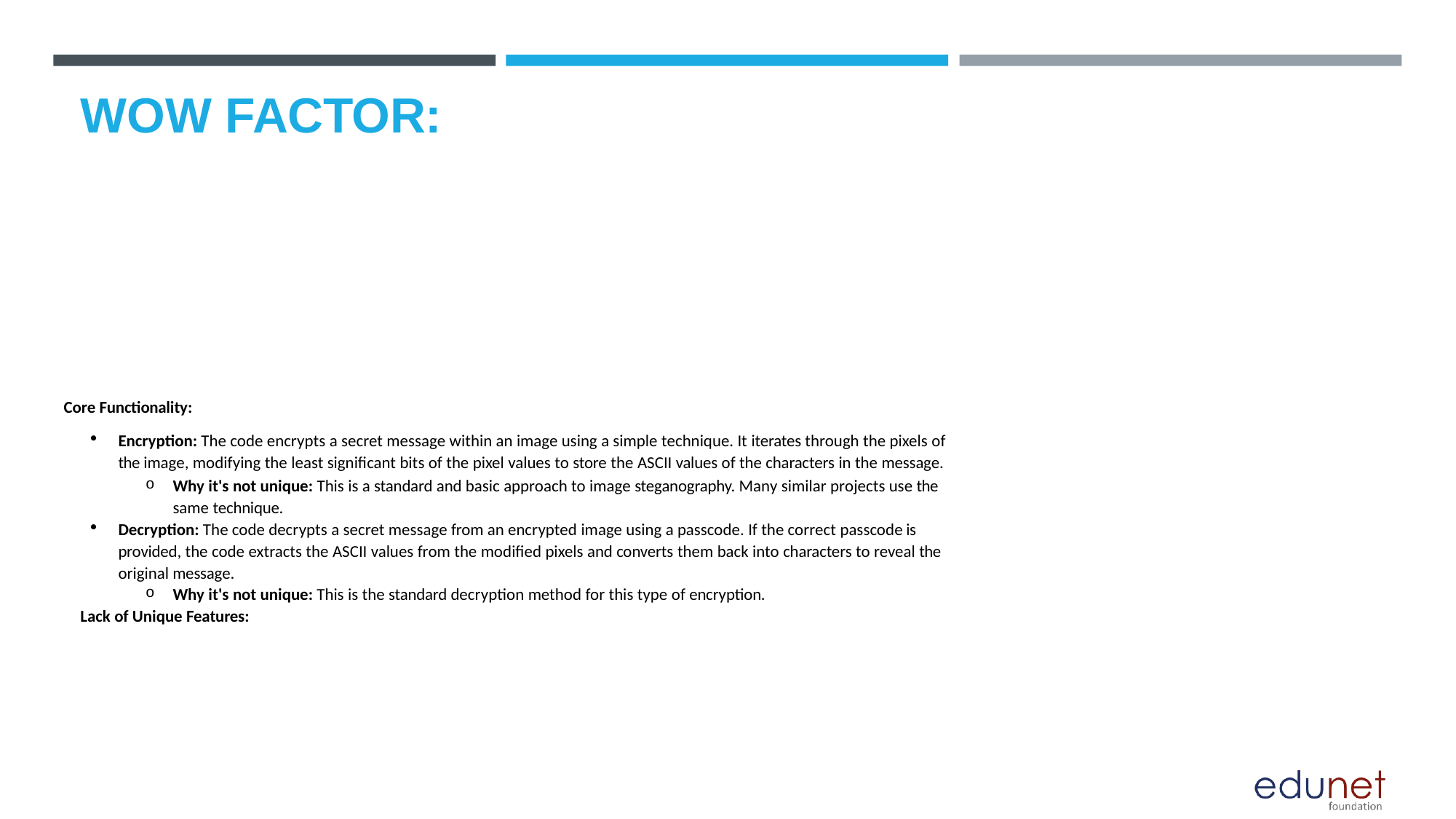

# WOW FACTOR:
Core Functionality:
Encryption: The code encrypts a secret message within an image using a simple technique. It iterates through the pixels of the image, modifying the least significant bits of the pixel values to store the ASCII values of the characters in the message.
Why it's not unique: This is a standard and basic approach to image steganography. Many similar projects use the same technique.
Decryption: The code decrypts a secret message from an encrypted image using a passcode. If the correct passcode is provided, the code extracts the ASCII values from the modified pixels and converts them back into characters to reveal the original message.
Why it's not unique: This is the standard decryption method for this type of encryption.
Lack of Unique Features: